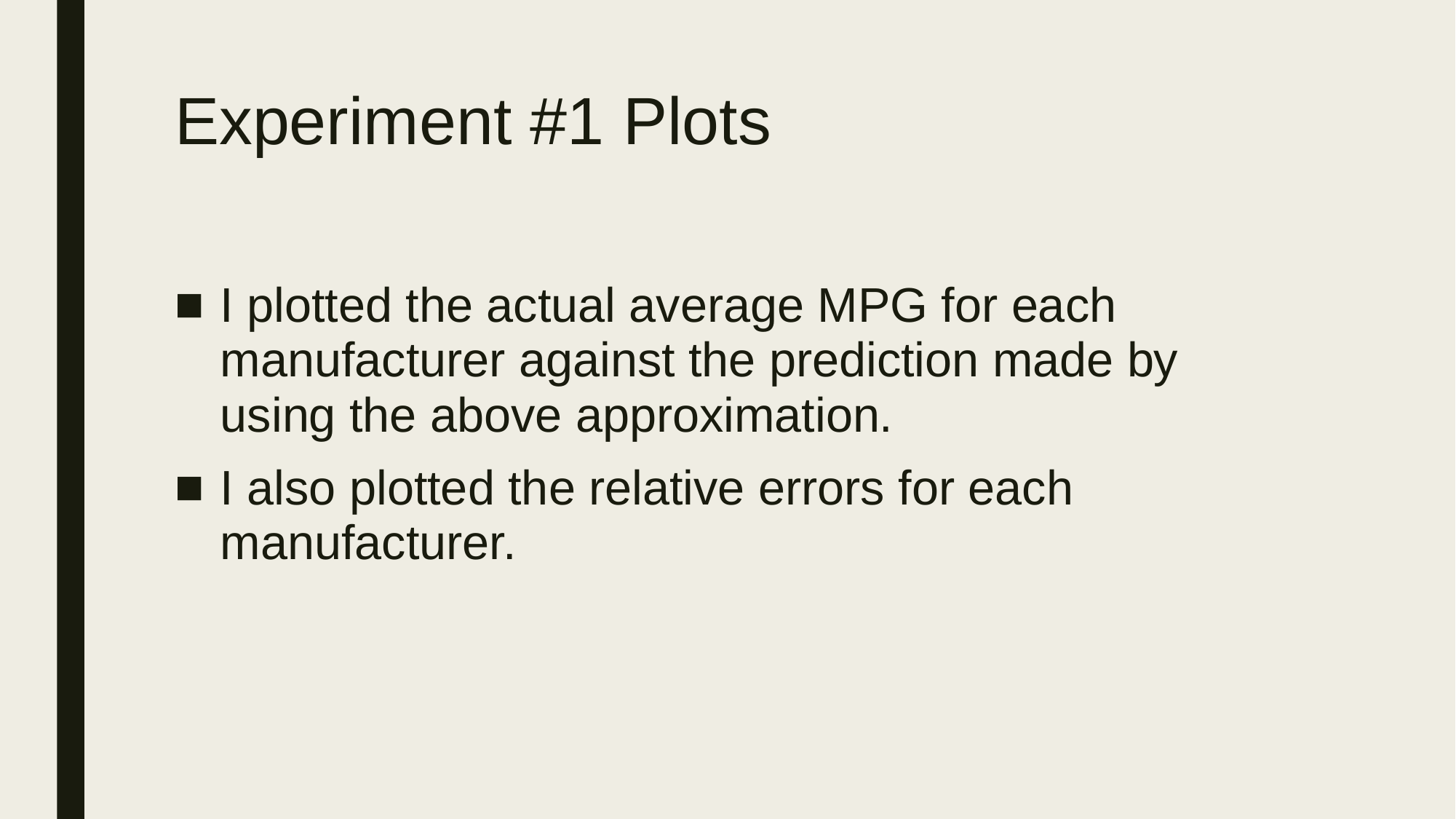

# Experiment #1 Plots
I plotted the actual average MPG for each manufacturer against the prediction made by using the above approximation.
I also plotted the relative errors for each manufacturer.